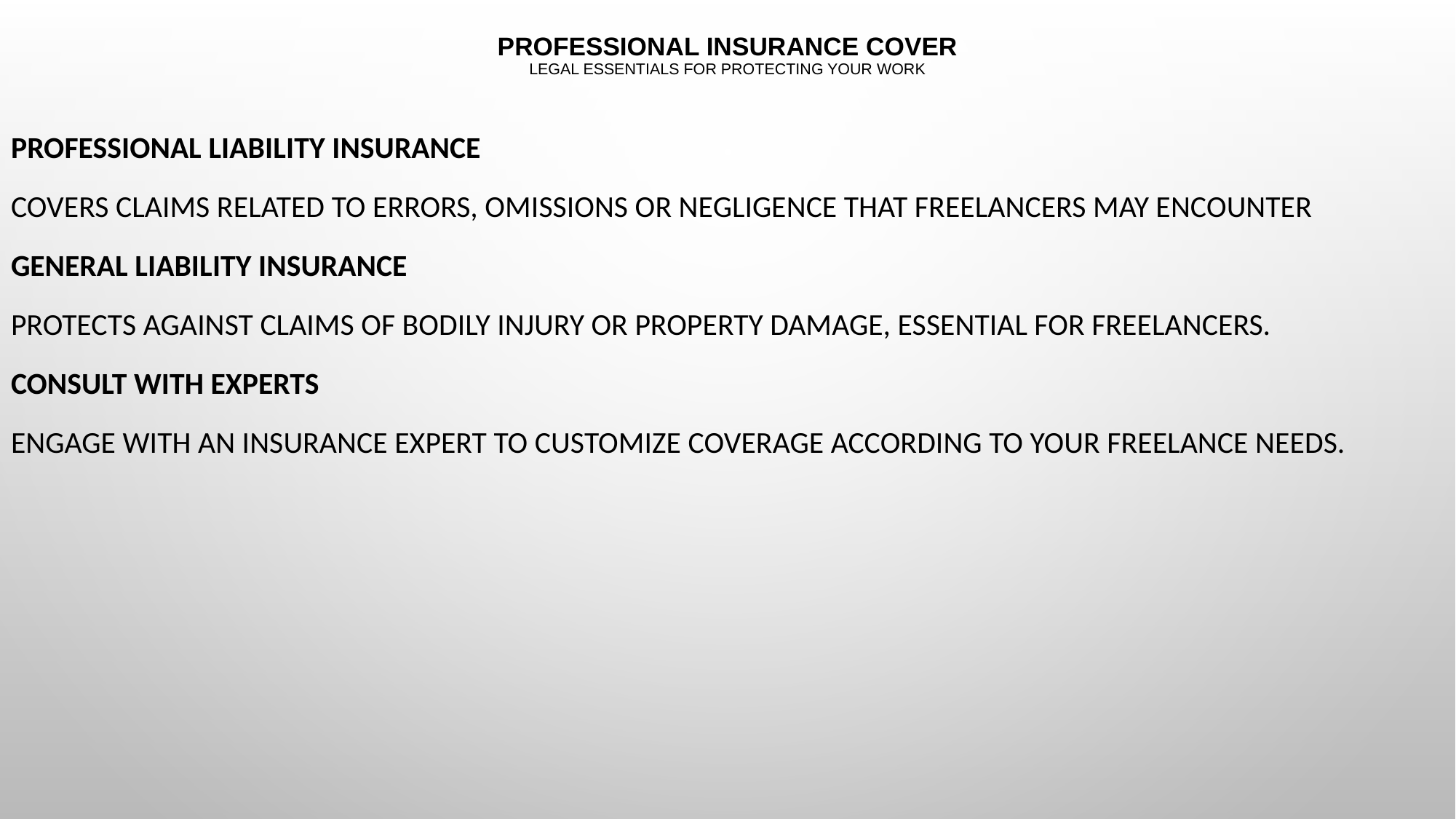

# Professional Insurance Cover Legal essentials for protecting your work
Professional Liability Insurance
Covers claims related to errors, omissions or negligence that freelancers may encounter
General Liability Insurance
Protects against claims of bodily injury or property damage, essential for freelancers.
Consult with Experts
Engage with an insurance expert to customize coverage according to your freelance needs.